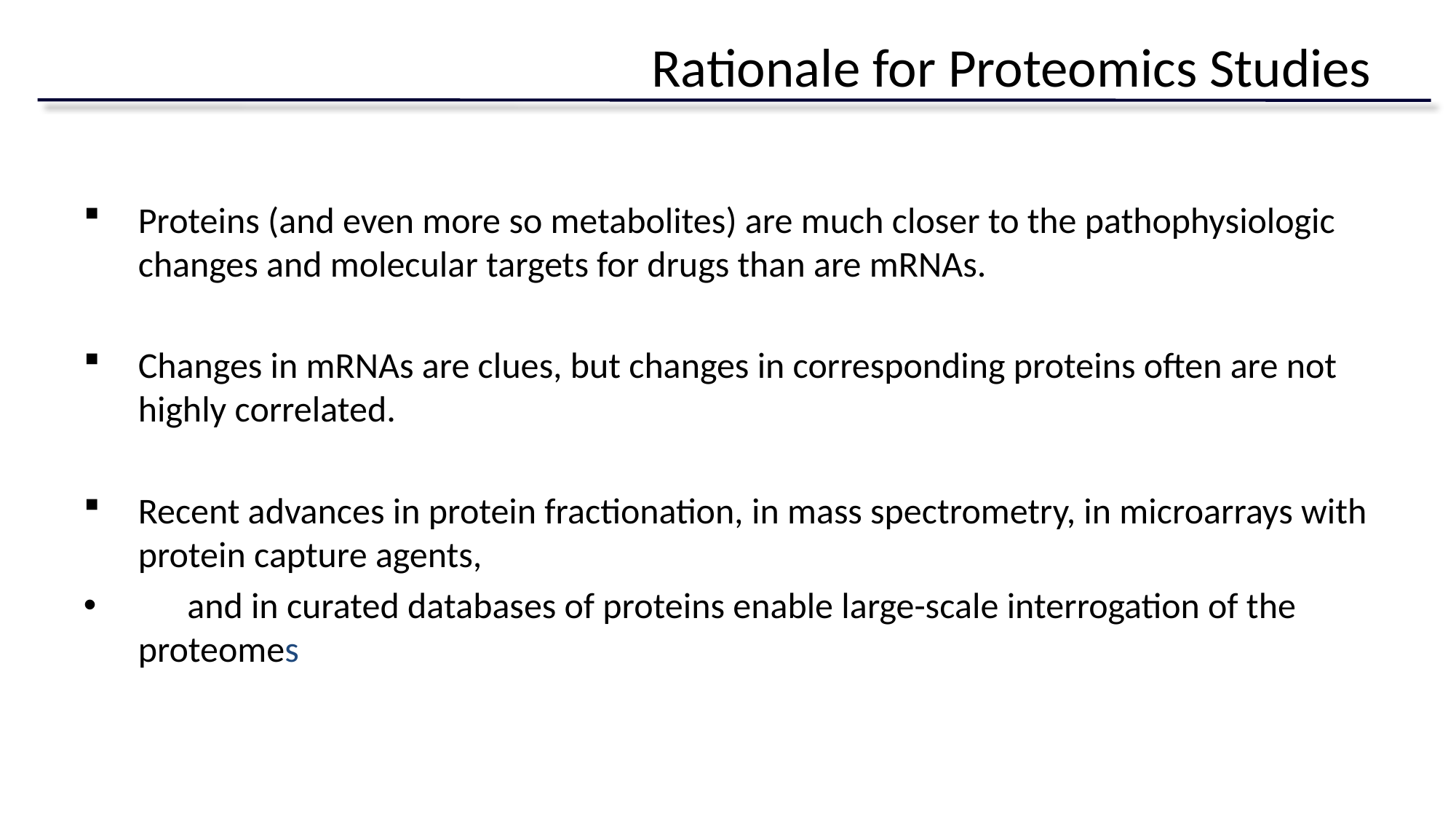

# Rationale for Proteomics Studies
Proteins (and even more so metabolites) are much closer to the pathophysiologic changes and molecular targets for drugs than are mRNAs.

Changes in mRNAs are clues, but changes in corresponding proteins often are not highly correlated.

Recent advances in protein fractionation, in mass spectrometry, in microarrays with protein capture agents,
      and in curated databases of proteins enable large-scale interrogation of the proteomes